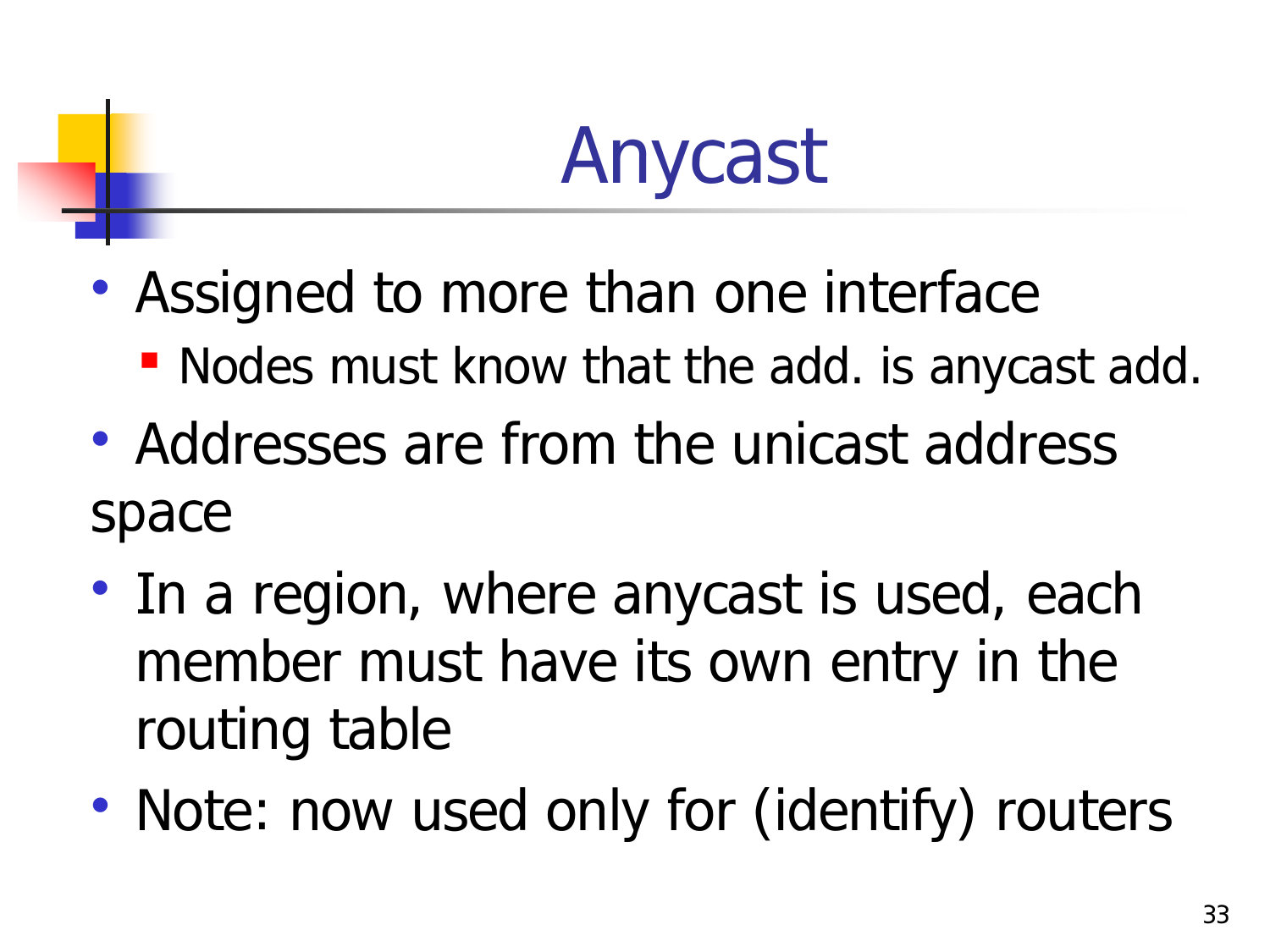

# Anycast
Assigned to more than one interface
Nodes must know that the add. is anycast add.
Addresses are from the unicast address
space
In a region, where anycast is used, each  member must have its own entry in the  routing table
Note: now used only for (identify) routers
33